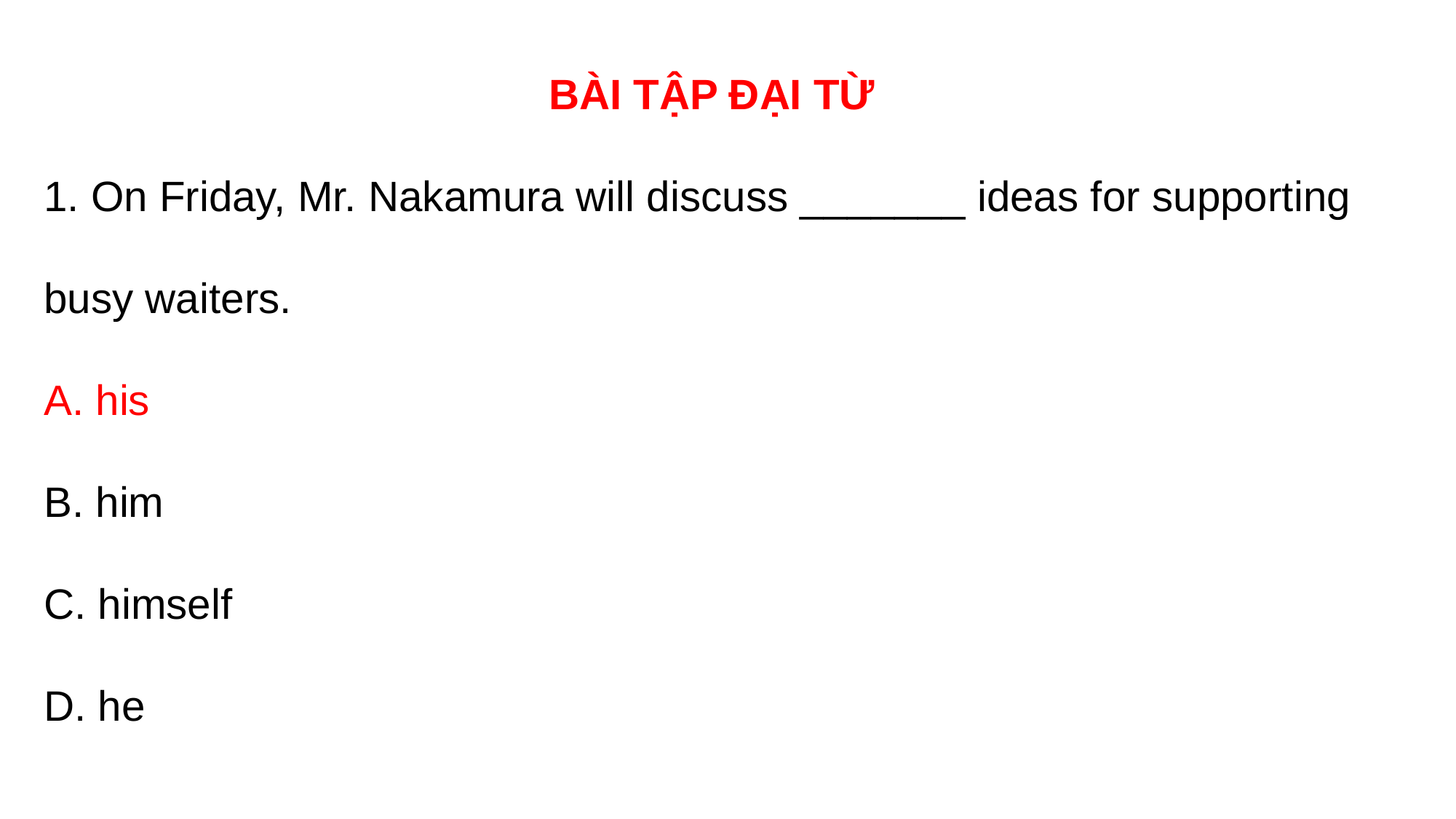

BÀI TẬP ĐẠI TỪ
1. On Friday, Mr. Nakamura will discuss _______ ideas for supporting busy waiters.
A. his
B. him
C. himself
D. he